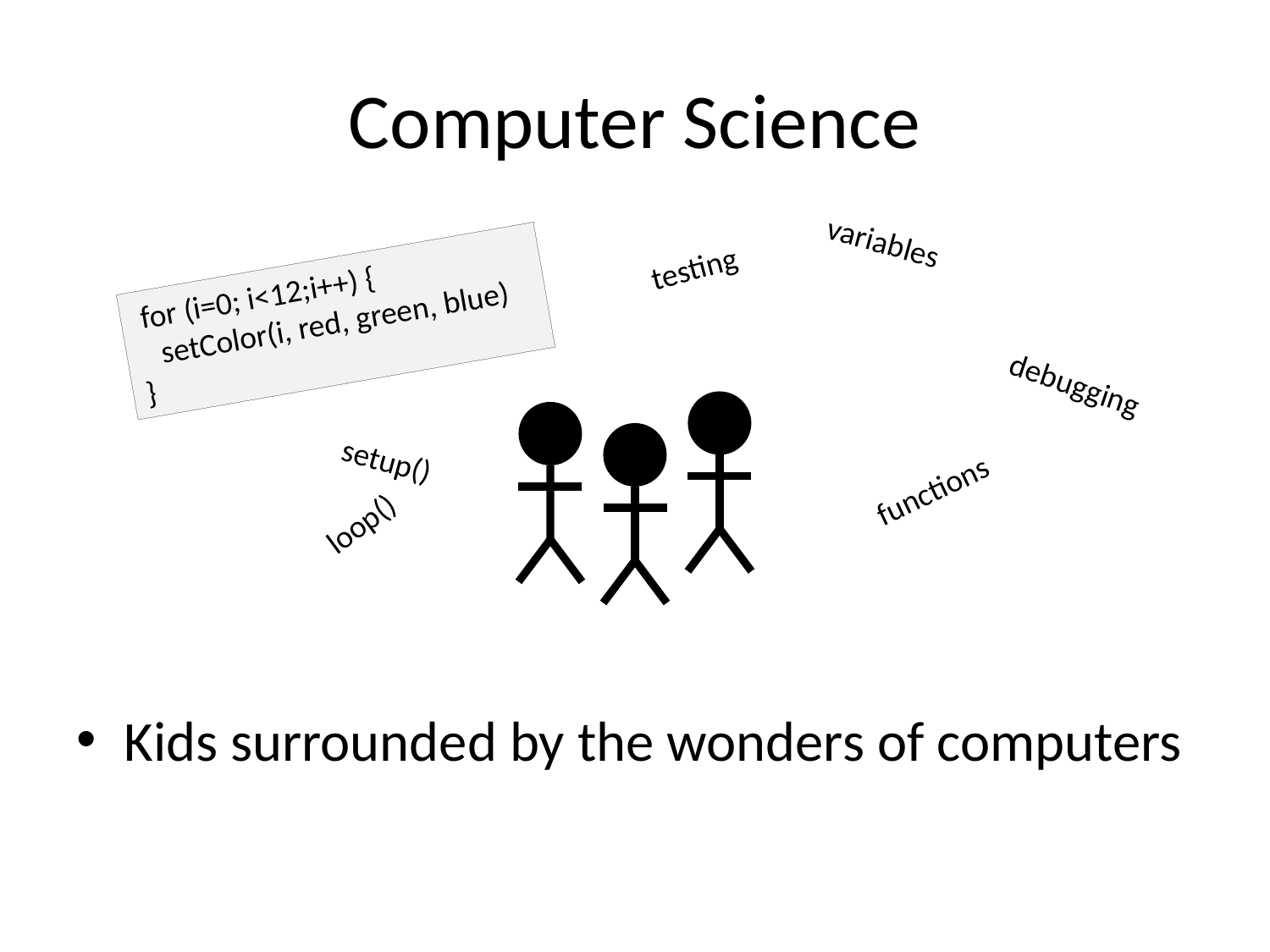

# Computer Science
 variables
 testing
 for (i=0; i<12;i++) {
   setColor(i, red, green, blue)
}
 debugging

 setup()
functions
 loop()
Kids surrounded by the wonders of computers